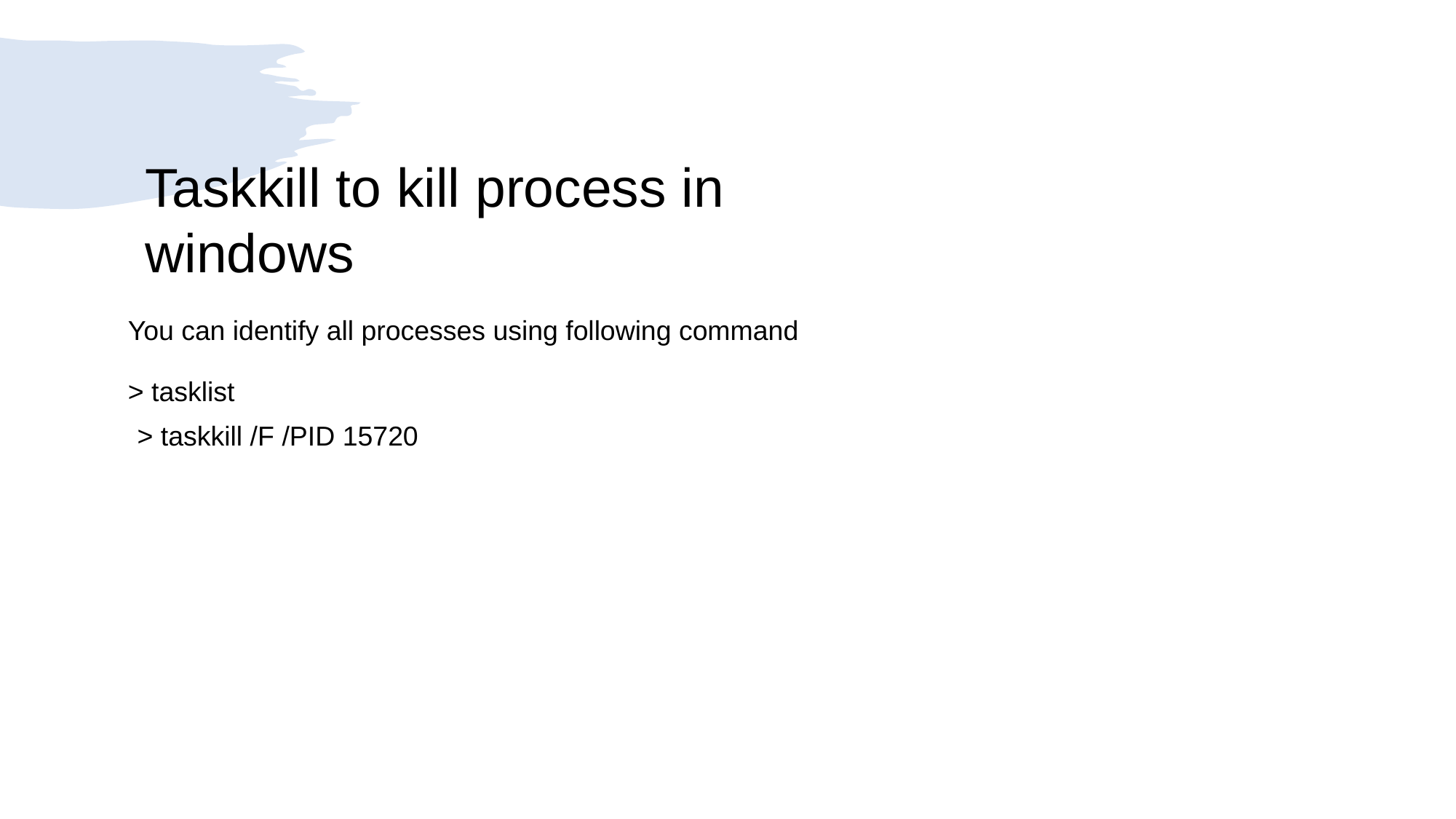

Taskkill to kill process in windows
You can identify all processes using following command
> tasklist
> taskkill /F /PID 15720